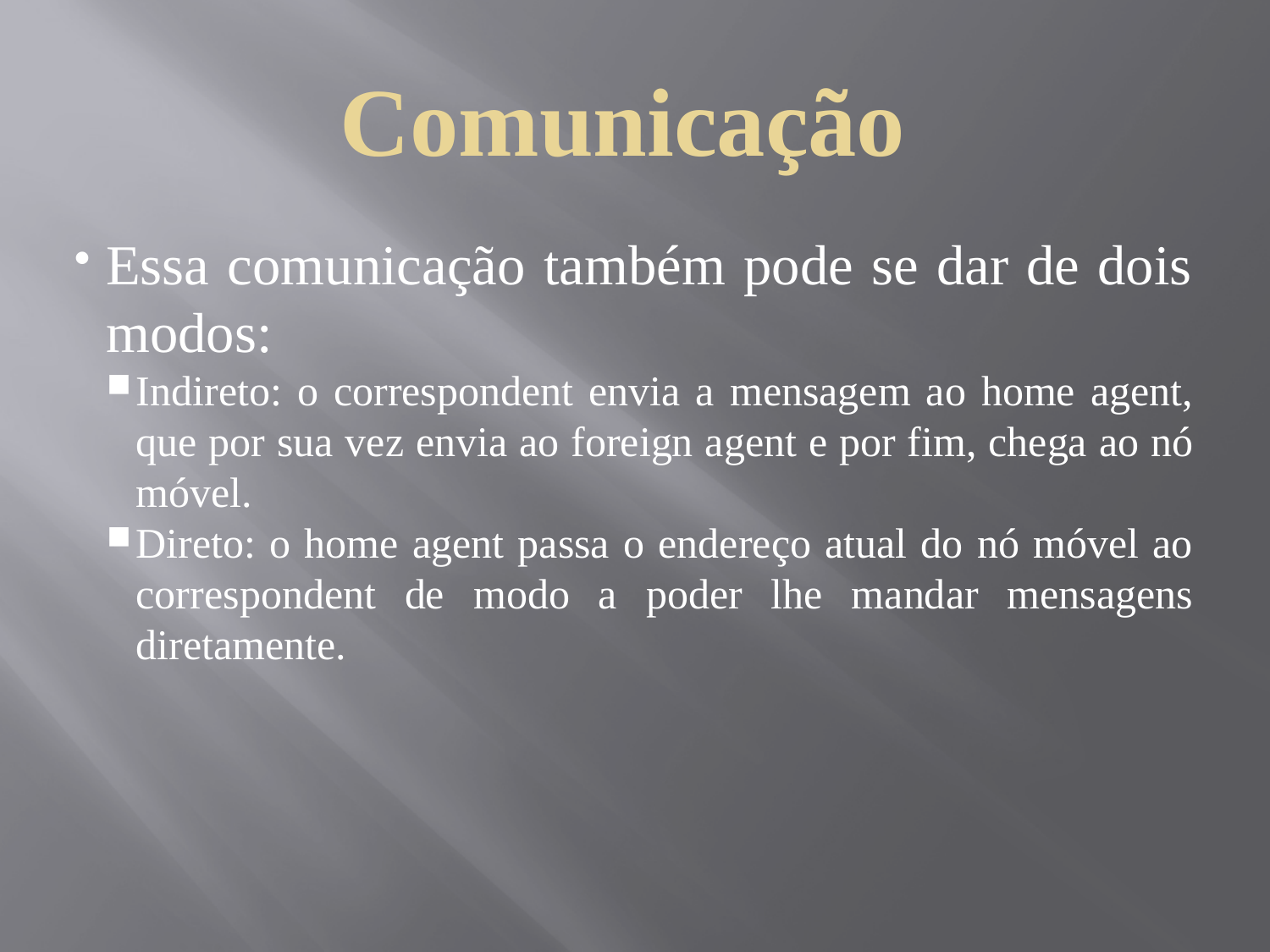

Comunicação
Essa comunicação também pode se dar de dois modos:
Indireto: o correspondent envia a mensagem ao home agent, que por sua vez envia ao foreign agent e por fim, chega ao nó móvel.
Direto: o home agent passa o endereço atual do nó móvel ao correspondent de modo a poder lhe mandar mensagens diretamente.